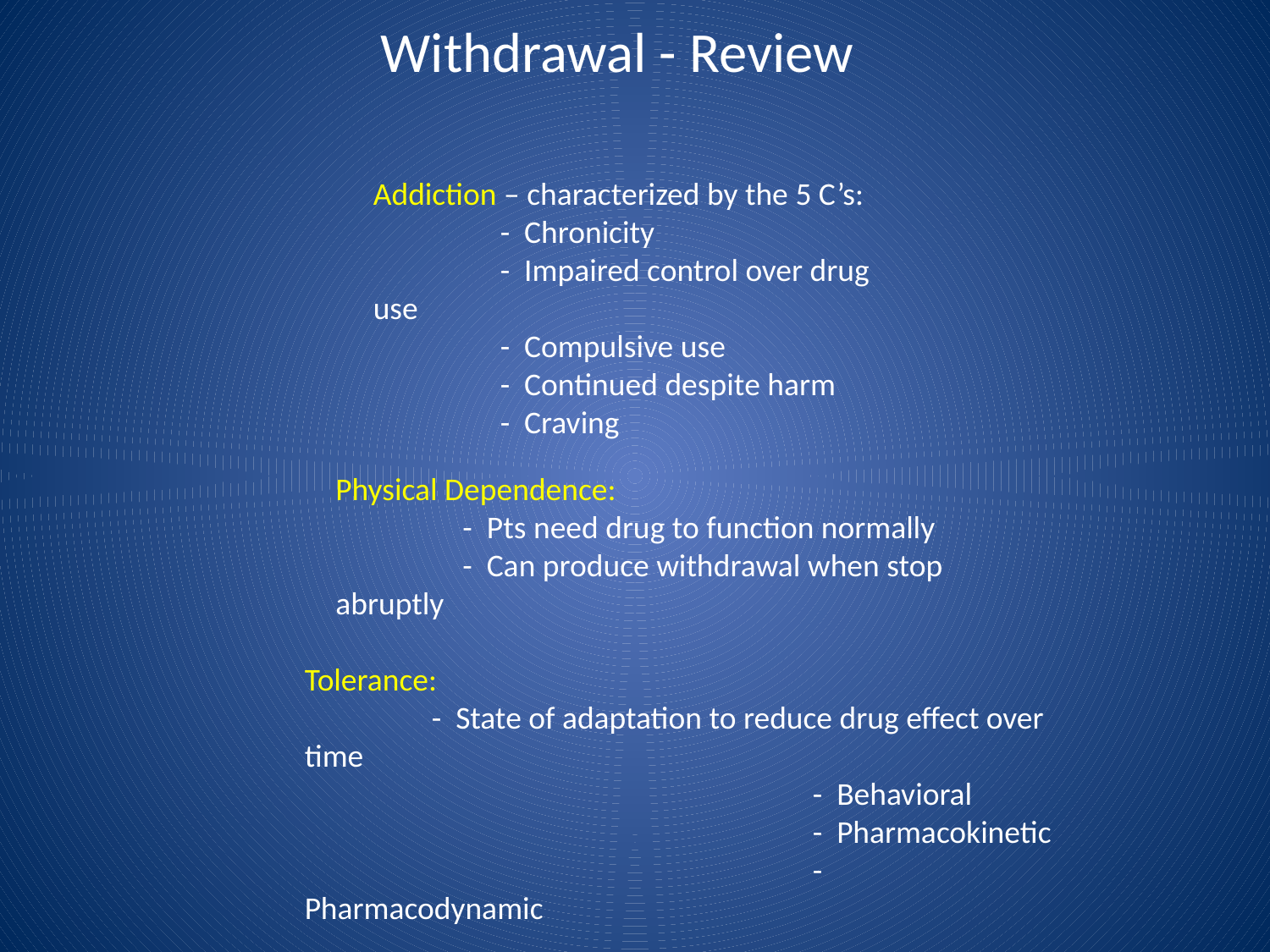

# Withdrawal - Review
Addiction – characterized by the 5 C’s:
	-  Chronicity
	-  Impaired control over drug use
	-  Compulsive use
	-  Continued despite harm
	-  Craving
Physical Dependence:
	-  Pts need drug to function normally
	-  Can produce withdrawal when stop abruptly
Tolerance:
	-  State of adaptation to reduce drug effect over time
				-  Behavioral
				-  Pharmacokinetic
				-  Pharmacodynamic